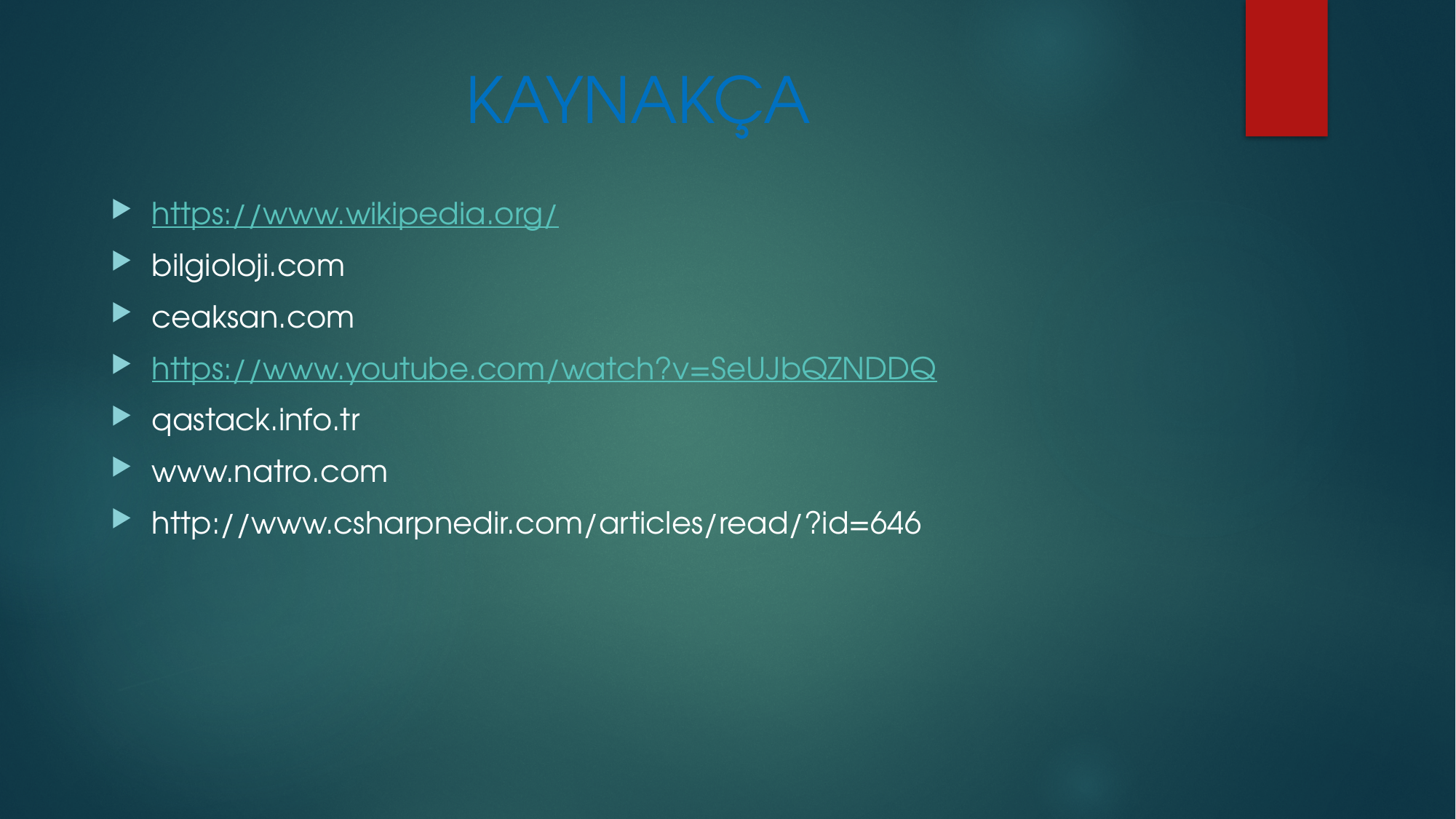

# KAYNAKÇA
https://www.wikipedia.org/
bilgioloji.com
ceaksan.com
https://www.youtube.com/watch?v=SeUJbQZNDDQ
qastack.info.tr
www.natro.com
http://www.csharpnedir.com/articles/read/?id=646